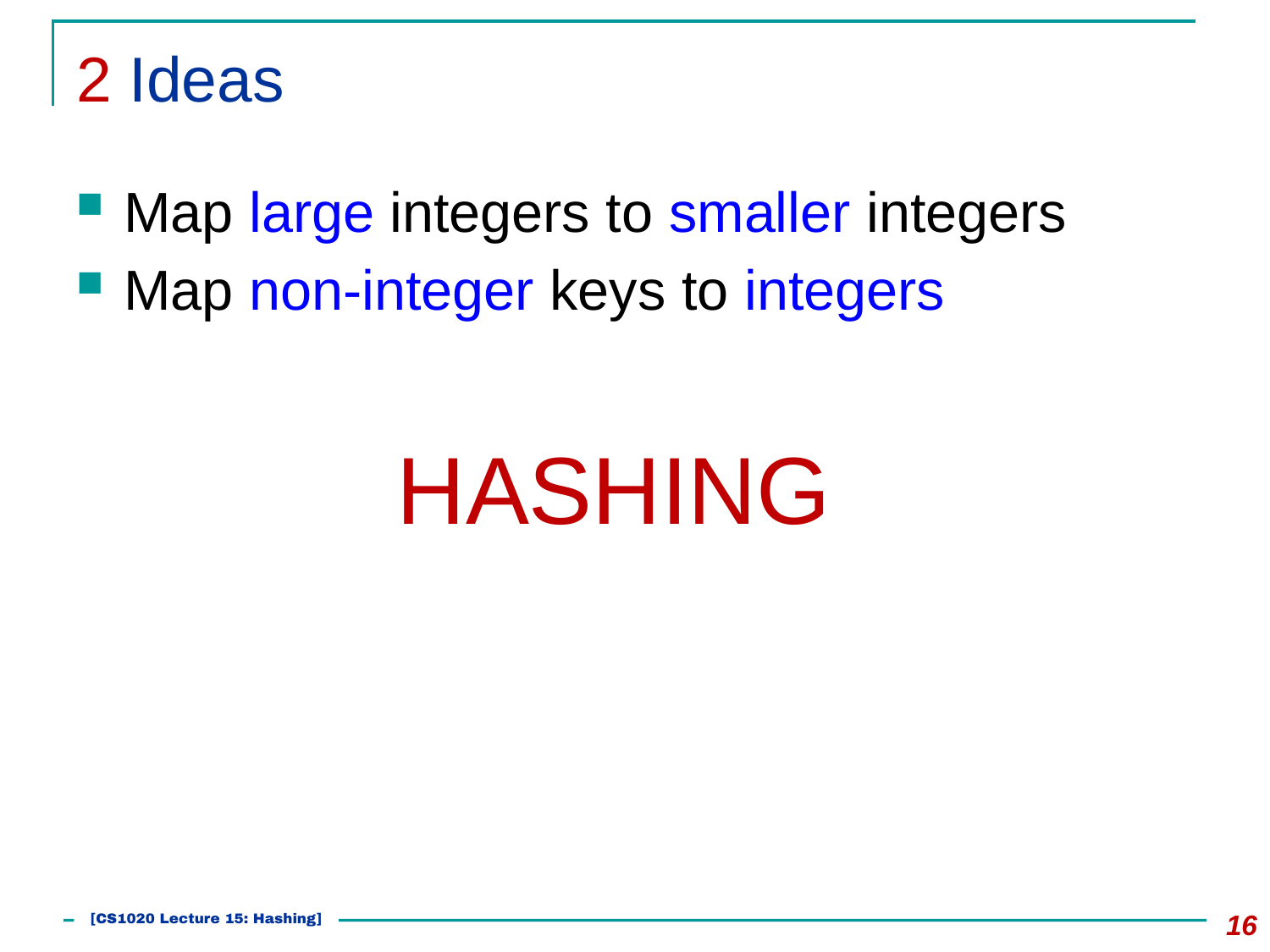

# 2 Ideas
Map large integers to smaller integers
Map non-integer keys to integers
HASHING
16
[CS1020 Lecture 15: Hashing]